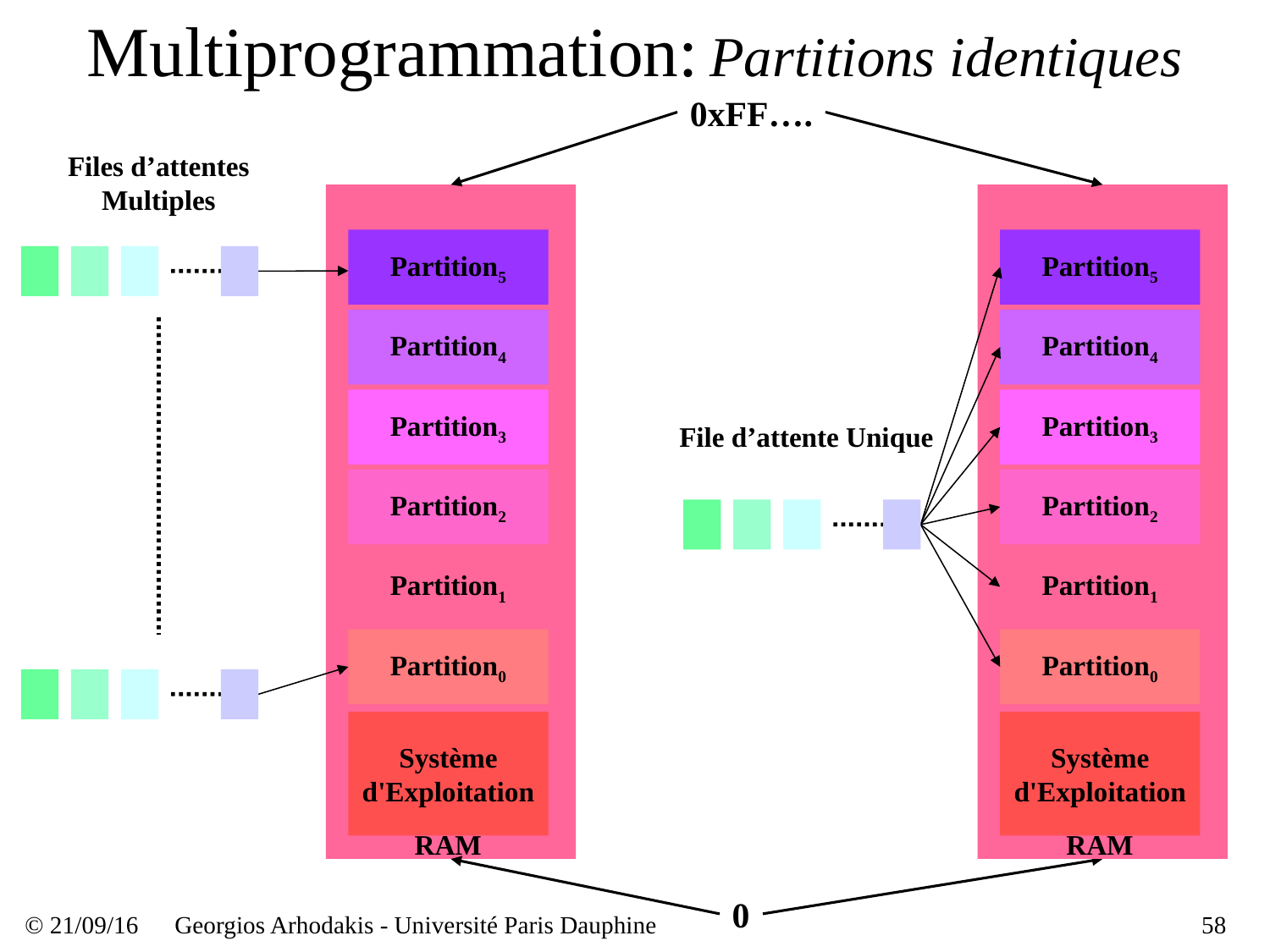

# Multiprogrammation: Partitions identiques
0xFF….
Files d’attentes Multiples

Partition5
Partition5

Partition4
Partition4

Partition3
Partition3
File d’attente Unique
Partition2
Partition2

Partition1
Partition1
Partition0
Partition0

Système
d'Exploitation
Système
d'Exploitation
RAM
RAM
0
© 21/09/16
Georgios Arhodakis - Université Paris Dauphine
58